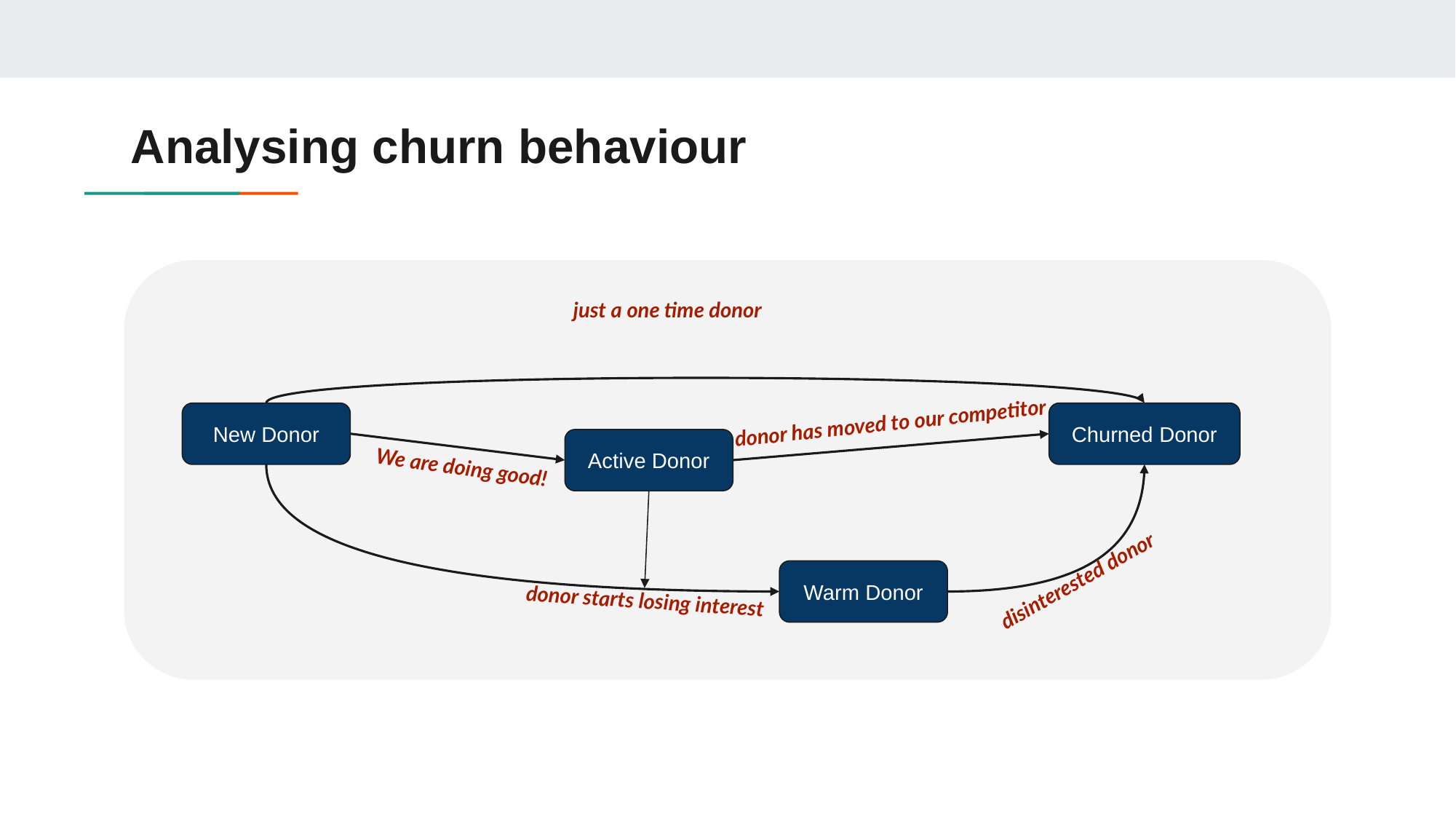

# Analysing churn behaviour

just a one time donor

donor has moved to our competitor
New Donor
Churned Donor
Active Donor
We are doing good!
disinterested donor
Warm Donor
donor starts losing interest